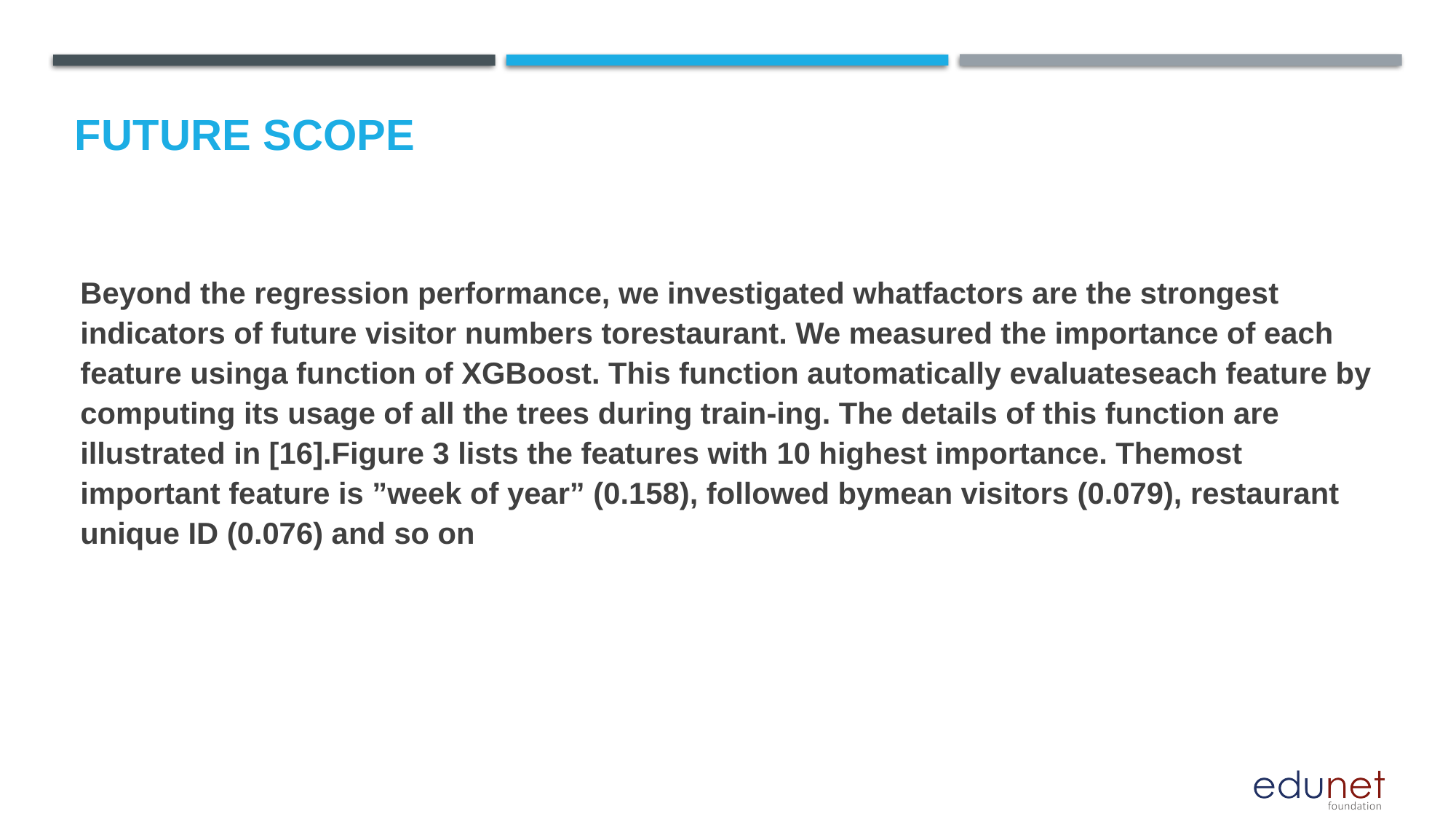

Future scope
Beyond the regression performance, we investigated whatfactors are the strongest indicators of future visitor numbers torestaurant. We measured the importance of each feature usinga function of XGBoost. This function automatically evaluateseach feature by computing its usage of all the trees during train-ing. The details of this function are illustrated in [16].Figure 3 lists the features with 10 highest importance. Themost important feature is ”week of year” (0.158), followed bymean visitors (0.079), restaurant unique ID (0.076) and so on